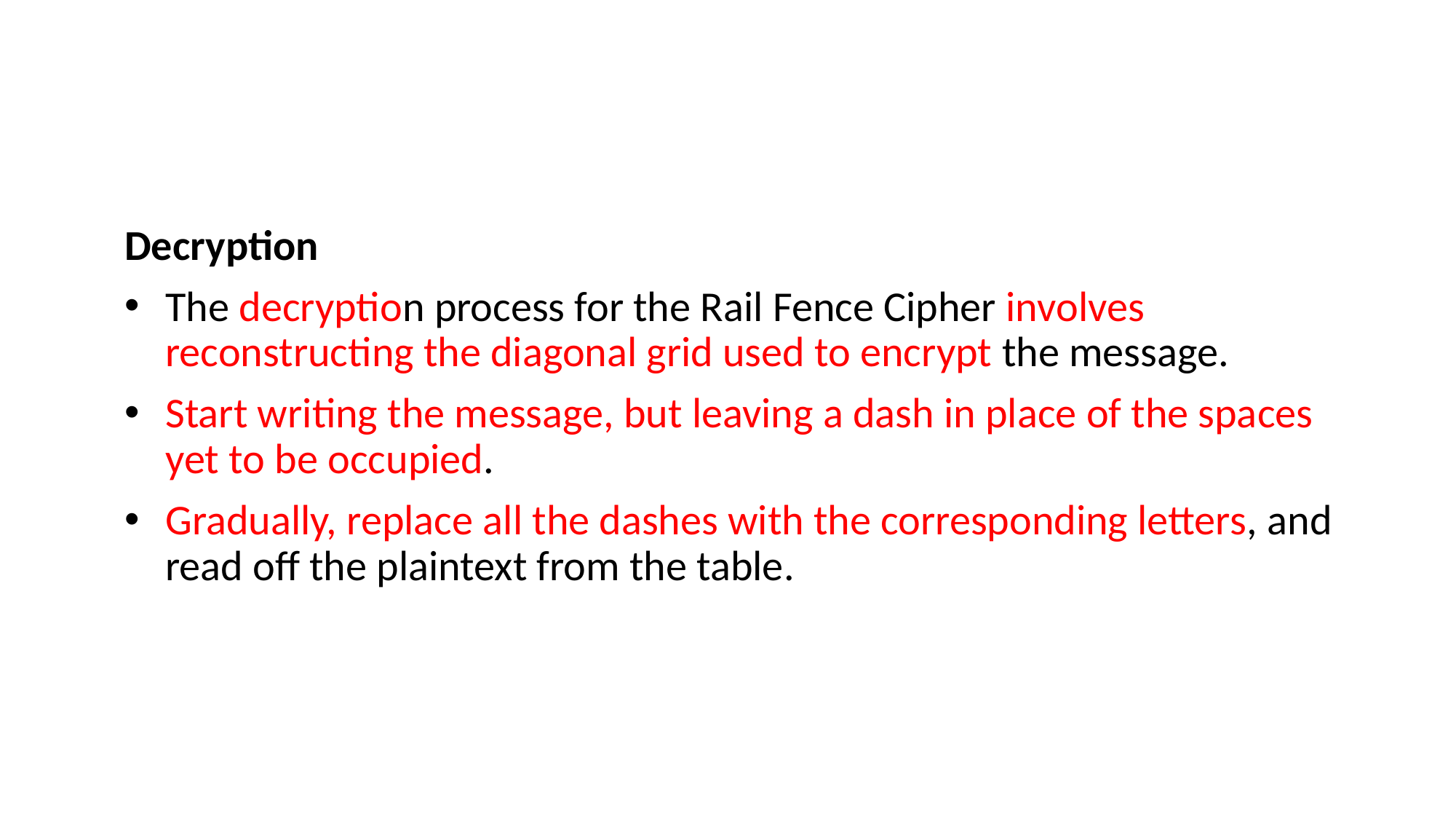

#
Decryption
The decryption process for the Rail Fence Cipher involves reconstructing the diagonal grid used to encrypt the message.
Start writing the message, but leaving a dash in place of the spaces yet to be occupied.
Gradually, replace all the dashes with the corresponding letters, and read off the plaintext from the table.